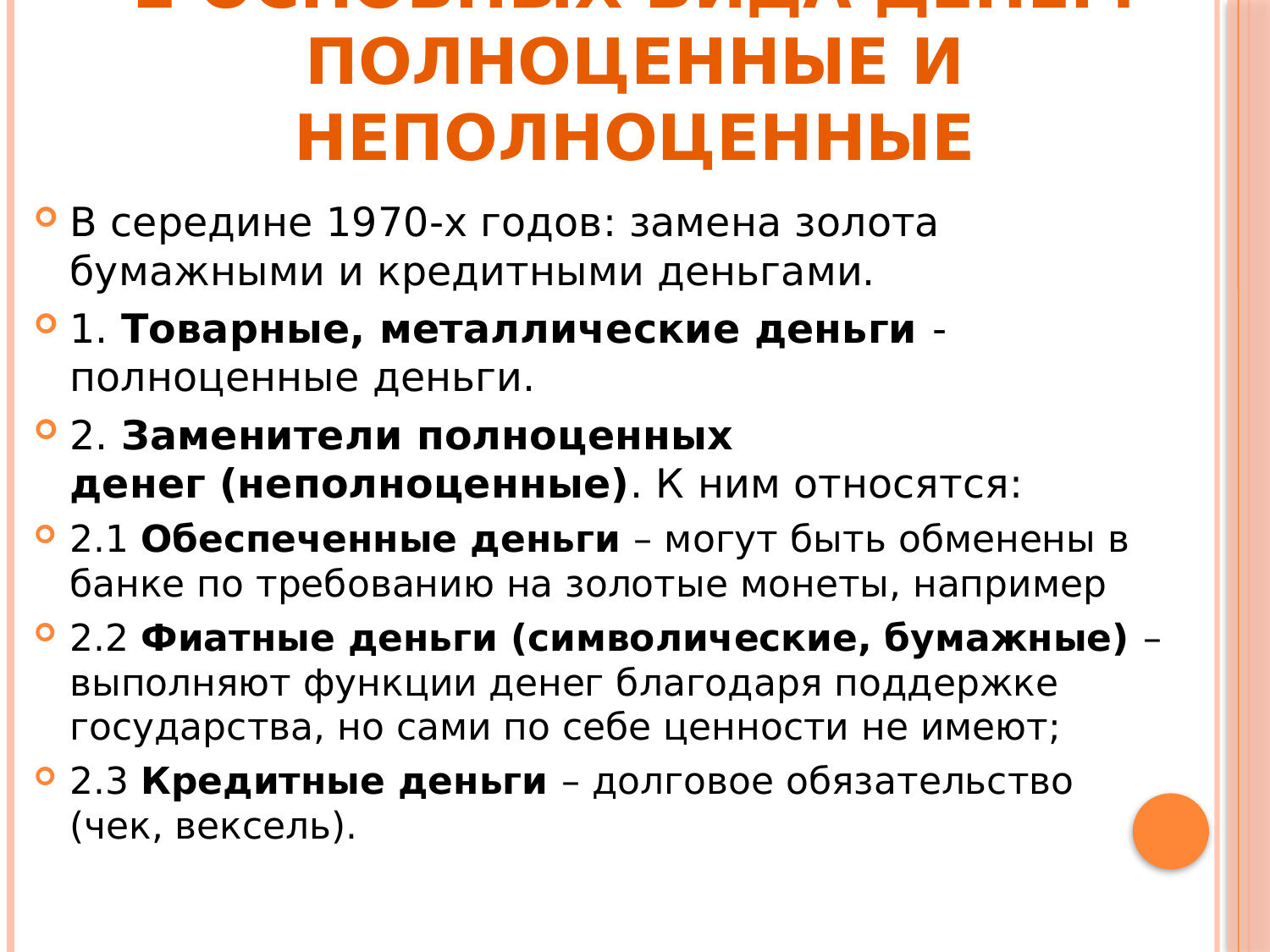

# 2 основных вида денег: полноценные и неполноценные
В середине 1970-х годов: замена золота бумажными и кредитными деньгами.
1. Товарные, металлические деньги - полноценные деньги.
2. Заменители полноценных денег (неполноценные). К ним относятся:
2.1 Обеспеченные деньги – могут быть обменены в банке по требованию на золотые монеты, например
2.2 Фиатные деньги (символические, бумажные) – выполняют функции денег благодаря поддержке государства, но сами по себе ценности не имеют;
2.3 Кредитные деньги – долговое обязательство (чек, вексель).